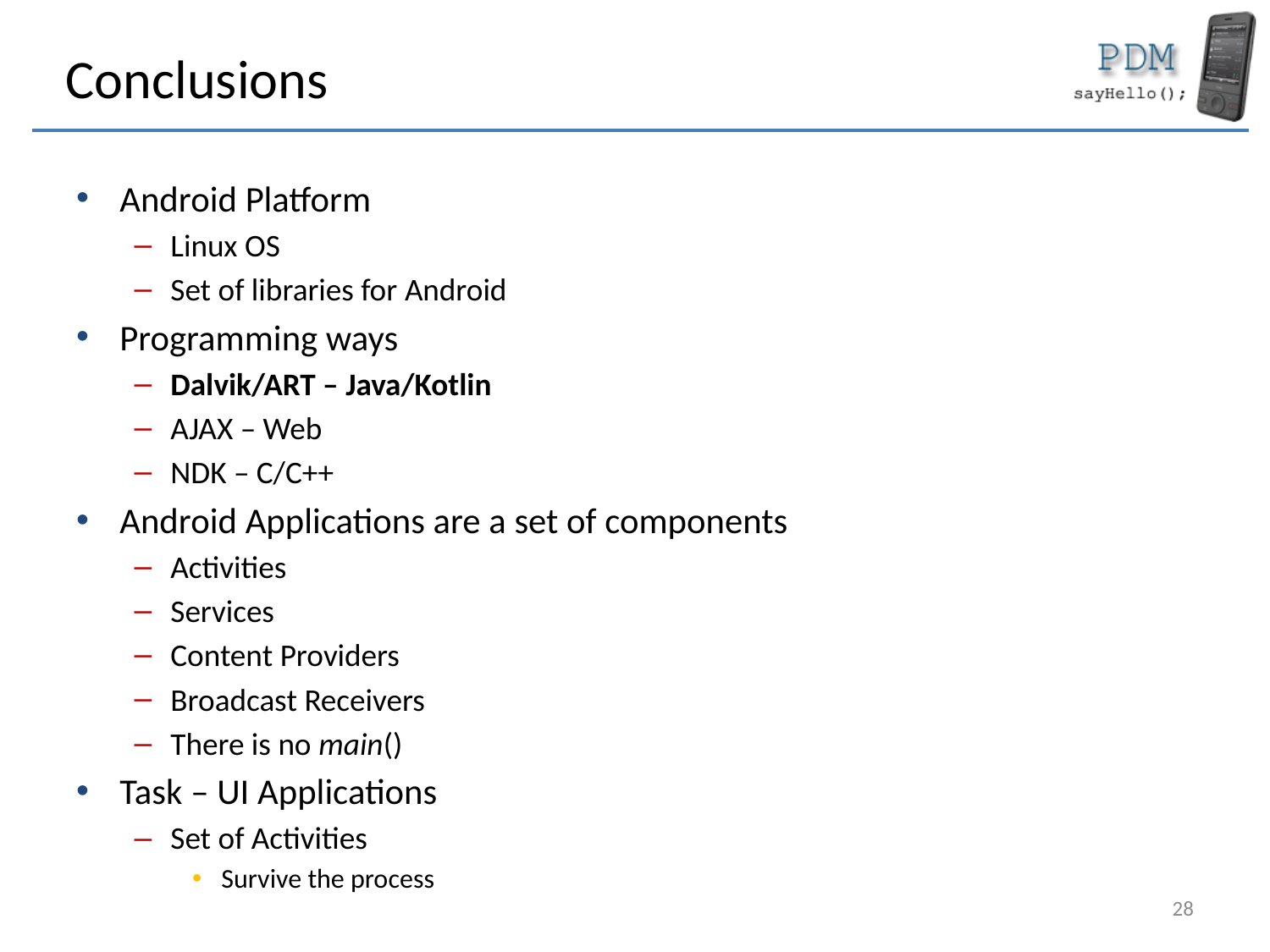

# Conclusions
Android Platform
Linux OS
Set of libraries for Android
Programming ways
Dalvik/ART – Java/Kotlin
AJAX – Web
NDK – C/C++
Android Applications are a set of components
Activities
Services
Content Providers
Broadcast Receivers
There is no main()
Task – UI Applications
Set of Activities
Survive the process
28